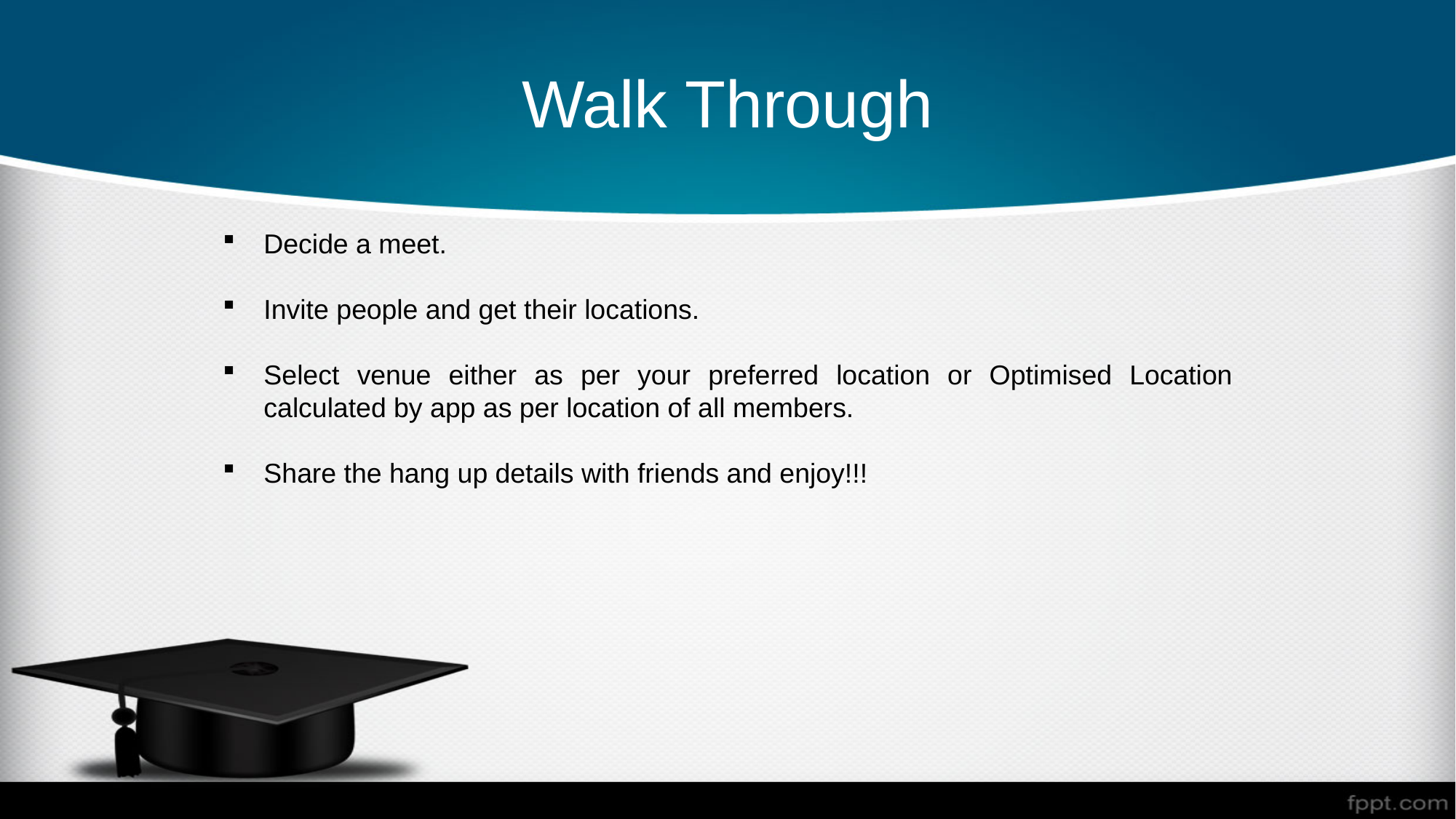

# Walk Through
Decide a meet.

Invite people and get their locations.

Select venue either as per your preferred location or Optimised Location calculated by app as per location of all members.

Share the hang up details with friends and enjoy!!!